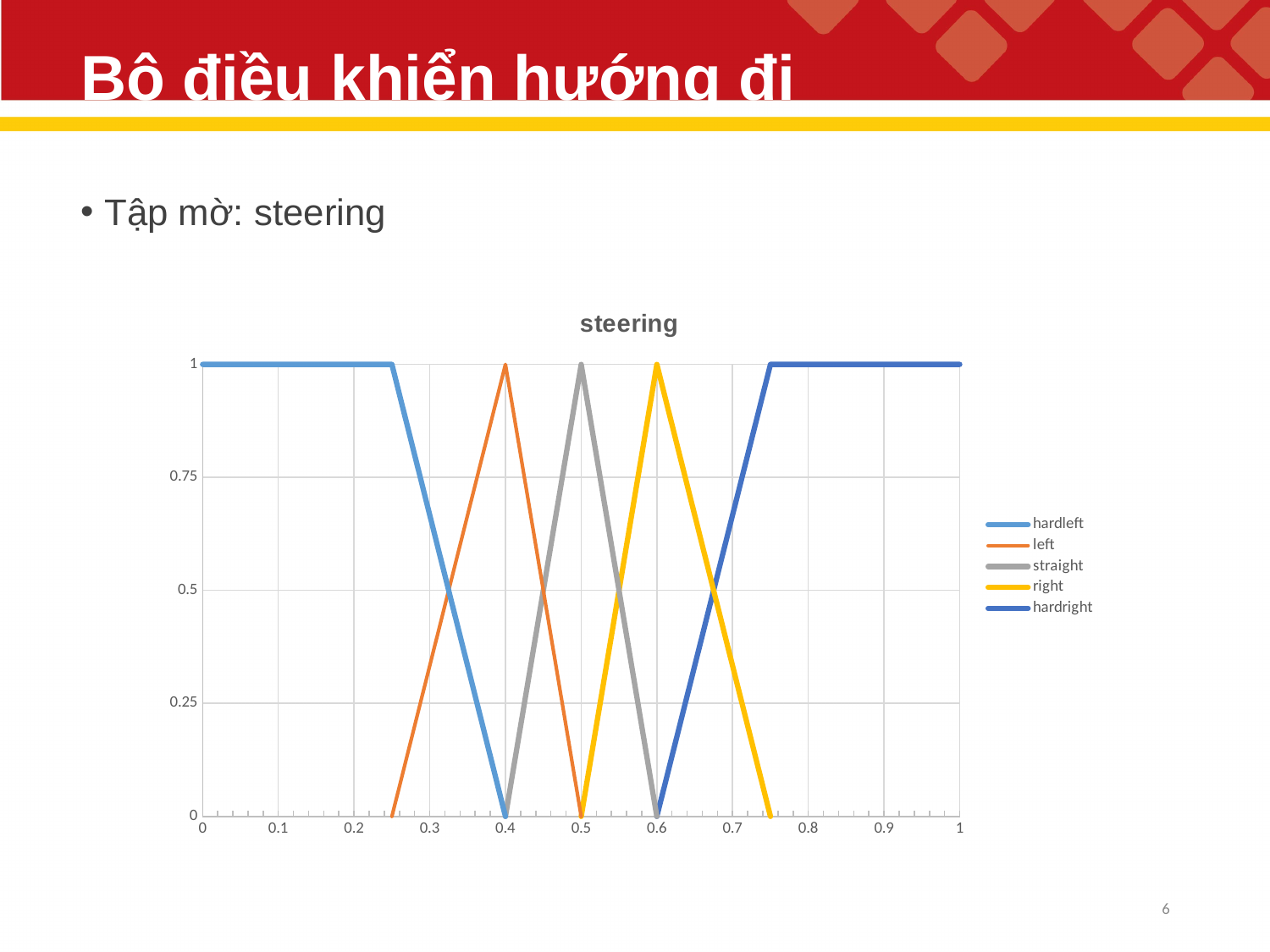

# Bộ điều khiển hướng đi
Tập mờ: steering

### Chart: steering

| Category | hardleft | left | straight | right | hardright |
|---|---|---|---|---|---|
6